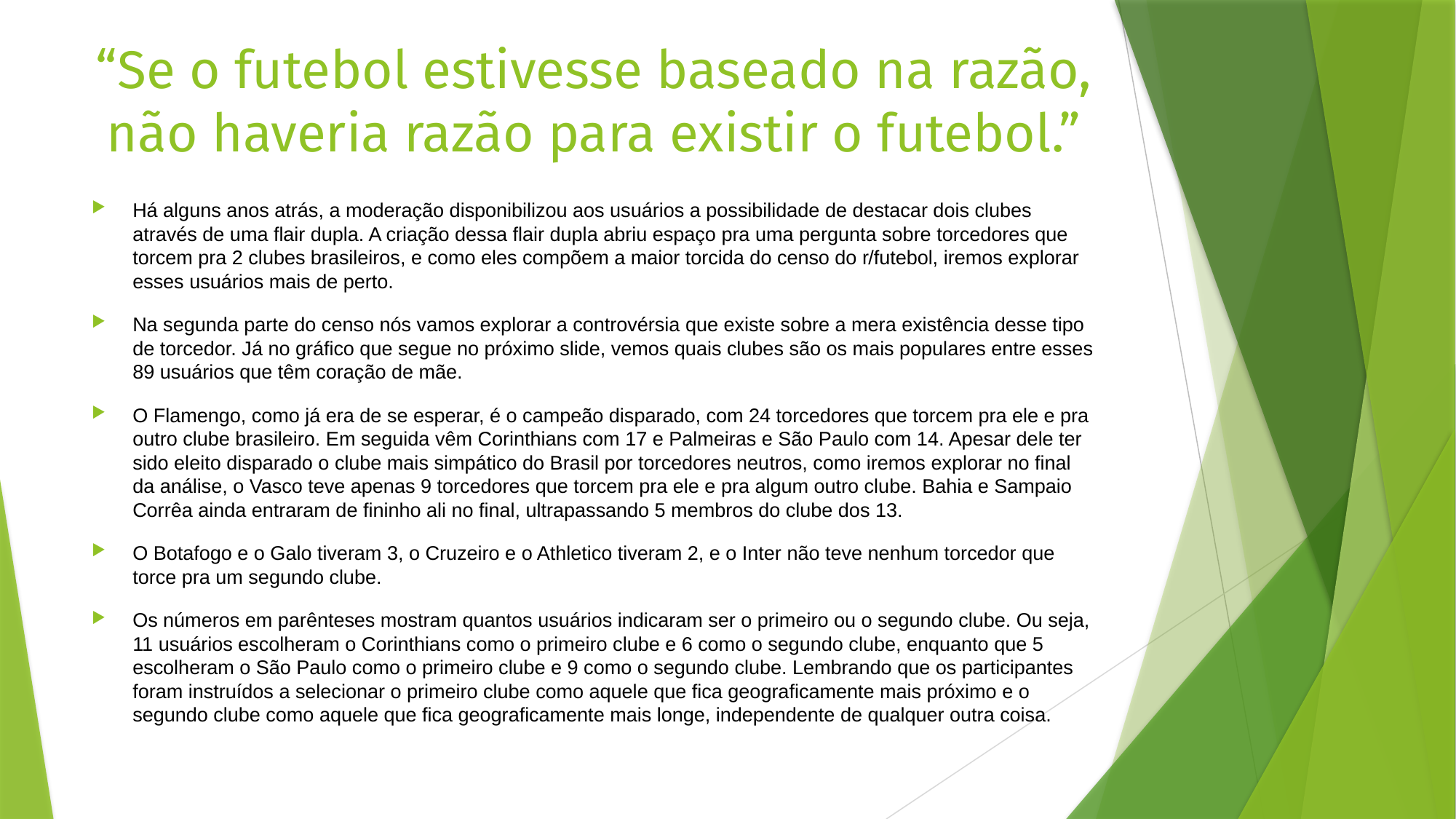

# “Se o futebol estivesse baseado na razão, não haveria razão para existir o futebol.”
Há alguns anos atrás, a moderação disponibilizou aos usuários a possibilidade de destacar dois clubes através de uma flair dupla. A criação dessa flair dupla abriu espaço pra uma pergunta sobre torcedores que torcem pra 2 clubes brasileiros, e como eles compõem a maior torcida do censo do r/futebol, iremos explorar esses usuários mais de perto.
Na segunda parte do censo nós vamos explorar a controvérsia que existe sobre a mera existência desse tipo de torcedor. Já no gráfico que segue no próximo slide, vemos quais clubes são os mais populares entre esses 89 usuários que têm coração de mãe.
O Flamengo, como já era de se esperar, é o campeão disparado, com 24 torcedores que torcem pra ele e pra outro clube brasileiro. Em seguida vêm Corinthians com 17 e Palmeiras e São Paulo com 14. Apesar dele ter sido eleito disparado o clube mais simpático do Brasil por torcedores neutros, como iremos explorar no final da análise, o Vasco teve apenas 9 torcedores que torcem pra ele e pra algum outro clube. Bahia e Sampaio Corrêa ainda entraram de fininho ali no final, ultrapassando 5 membros do clube dos 13.
O Botafogo e o Galo tiveram 3, o Cruzeiro e o Athletico tiveram 2, e o Inter não teve nenhum torcedor que torce pra um segundo clube.
Os números em parênteses mostram quantos usuários indicaram ser o primeiro ou o segundo clube. Ou seja, 11 usuários escolheram o Corinthians como o primeiro clube e 6 como o segundo clube, enquanto que 5 escolheram o São Paulo como o primeiro clube e 9 como o segundo clube. Lembrando que os participantes foram instruídos a selecionar o primeiro clube como aquele que fica geograficamente mais próximo e o segundo clube como aquele que fica geograficamente mais longe, independente de qualquer outra coisa.